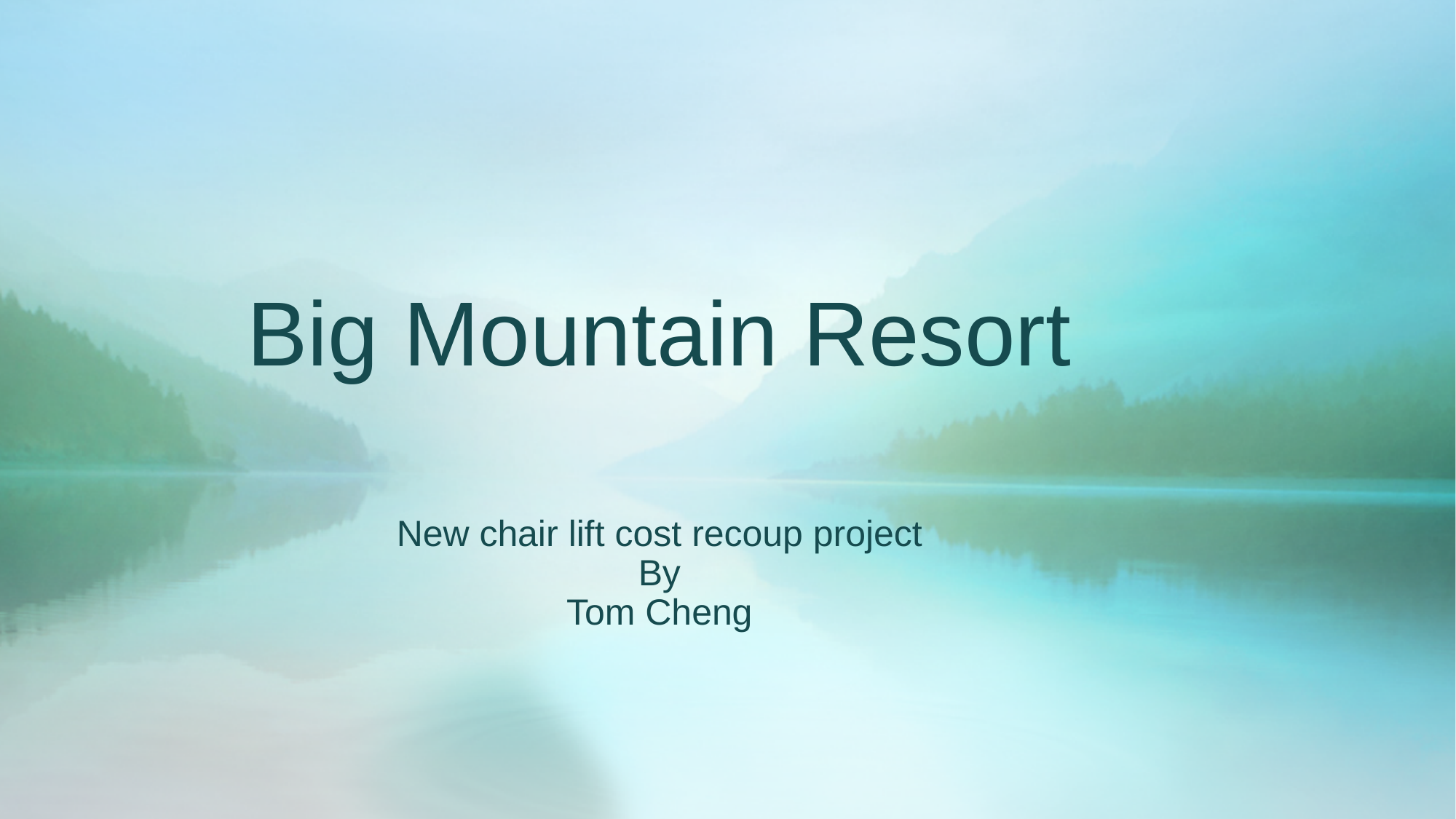

# Big Mountain Resort
New chair lift cost recoup project
By
Tom Cheng